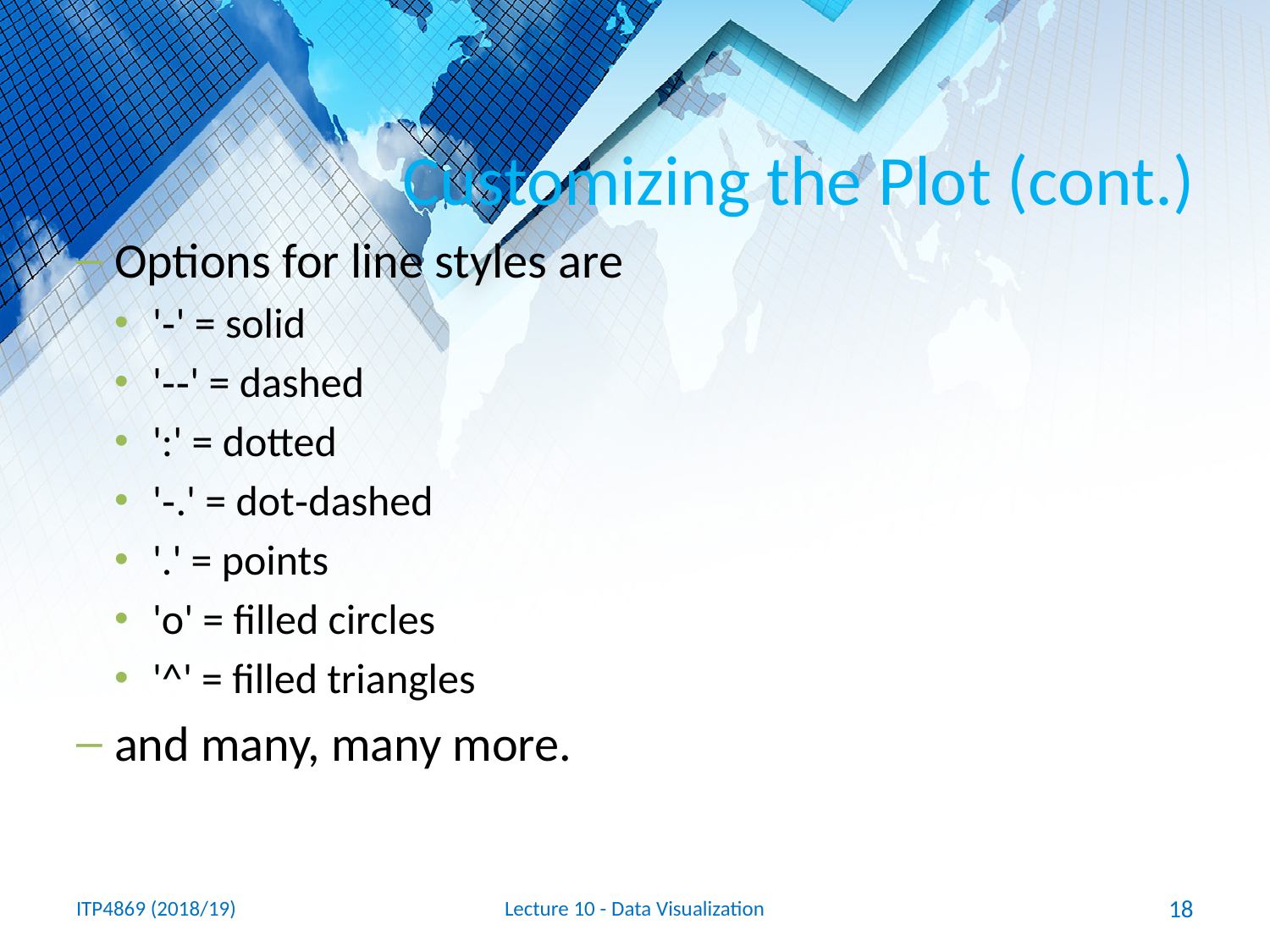

# Customizing the Plot (cont.)
Options for line styles are
'‐' = solid
'‐‐' = dashed
':' = dotted
'‐.' = dot‐dashed
'.' = points
'o' = filled circles
'^' = filled triangles
and many, many more.
ITP4869 (2018/19)
Lecture 10 - Data Visualization
18